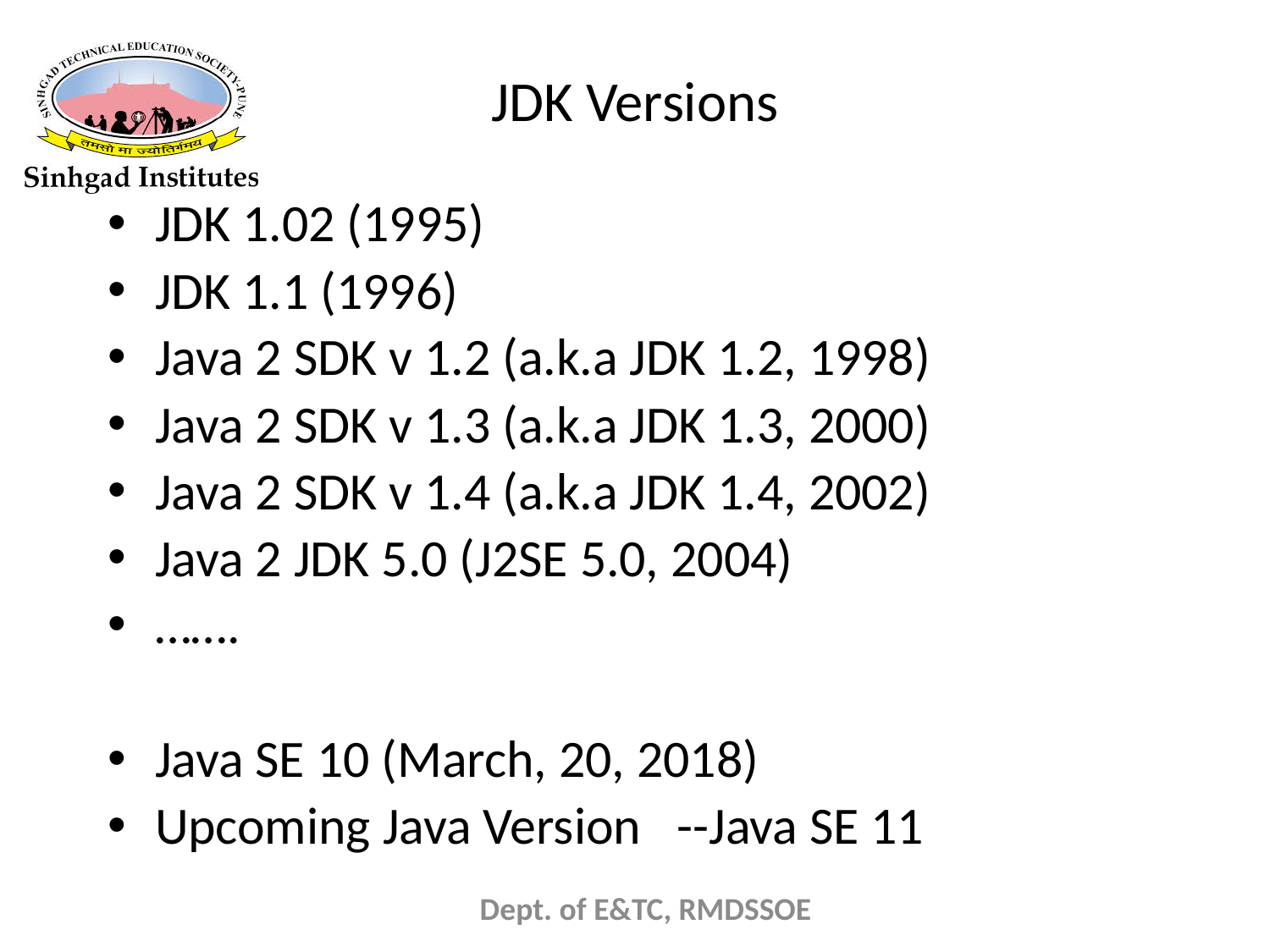

# JDK Versions
JDK 1.02 (1995)
JDK 1.1 (1996)
Java 2 SDK v 1.2 (a.k.a JDK 1.2, 1998)
Java 2 SDK v 1.3 (a.k.a JDK 1.3, 2000)
Java 2 SDK v 1.4 (a.k.a JDK 1.4, 2002)
Java 2 JDK 5.0 (J2SE 5.0, 2004)
…….

Java SE 10 (March, 20, 2018)
Upcoming Java Version   --Java SE 11

Dept. of E&TC, RMDSSOE